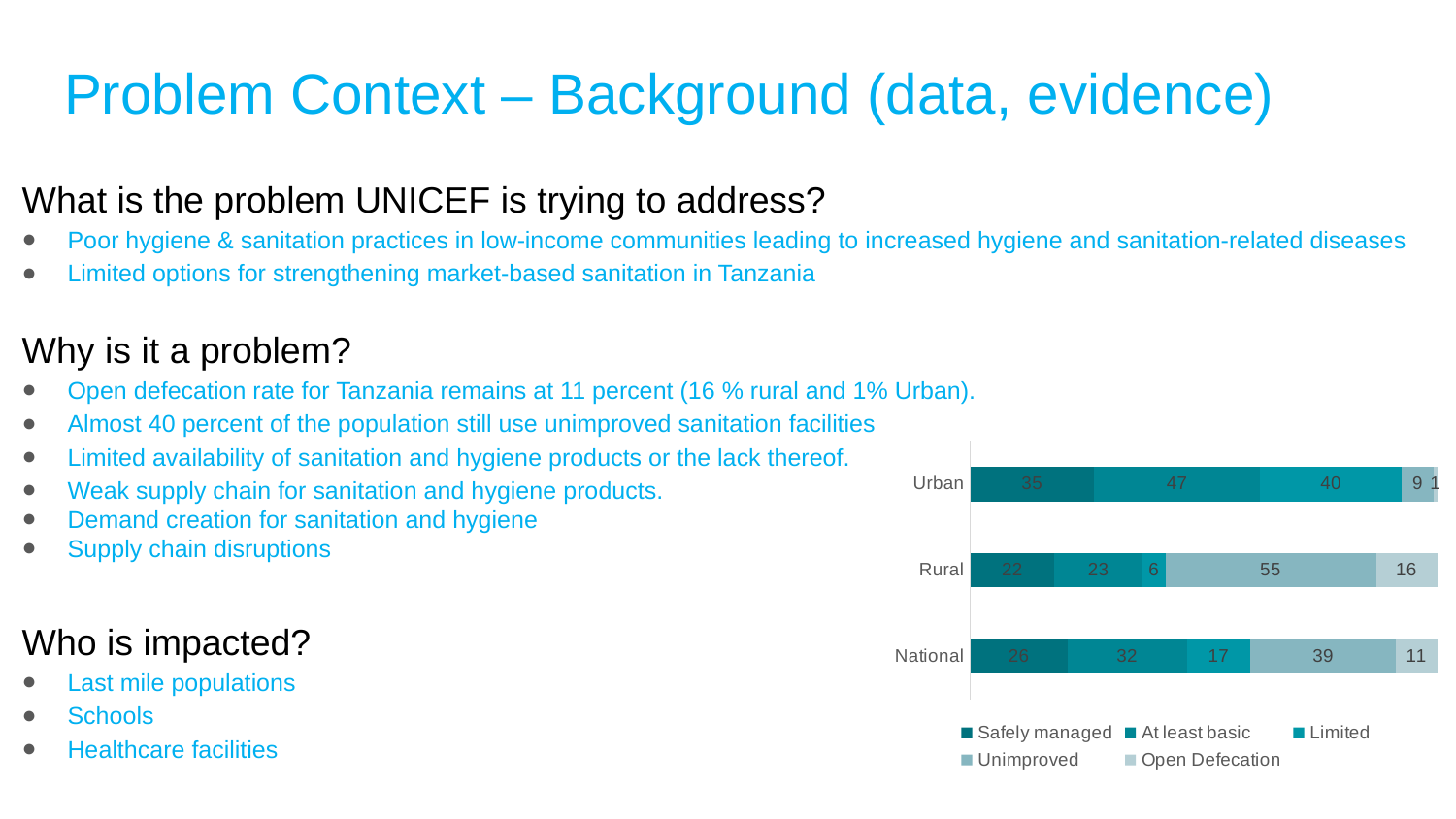

# Problem Context – Background (data, evidence)
What is the problem UNICEF is trying to address?
Poor hygiene & sanitation practices in low-income communities leading to increased hygiene and sanitation-related diseases
Limited options for strengthening market-based sanitation in Tanzania

Why is it a problem?
Open defecation rate for Tanzania remains at 11 percent (16 % rural and 1% Urban).
Almost 40 percent of the population still use unimproved sanitation facilities
Limited availability of sanitation and hygiene products or the lack thereof.
Weak supply chain for sanitation and hygiene products.
Demand creation for sanitation and hygiene
Supply chain disruptions

Who is impacted?
Last mile populations
Schools
Healthcare facilities

### Chart

| Category | Safely managed | At least basic | Limited | Unimproved | Open Defecation |
|---|---|---|---|---|---|
| National | 26.0 | 32.0 | 17.0 | 39.0 | 11.0 |
| Rural | 22.0 | 23.0 | 6.0 | 55.0 | 16.0 |
| Urban | 35.0 | 47.0 | 40.0 | 9.0 | 1.0 |